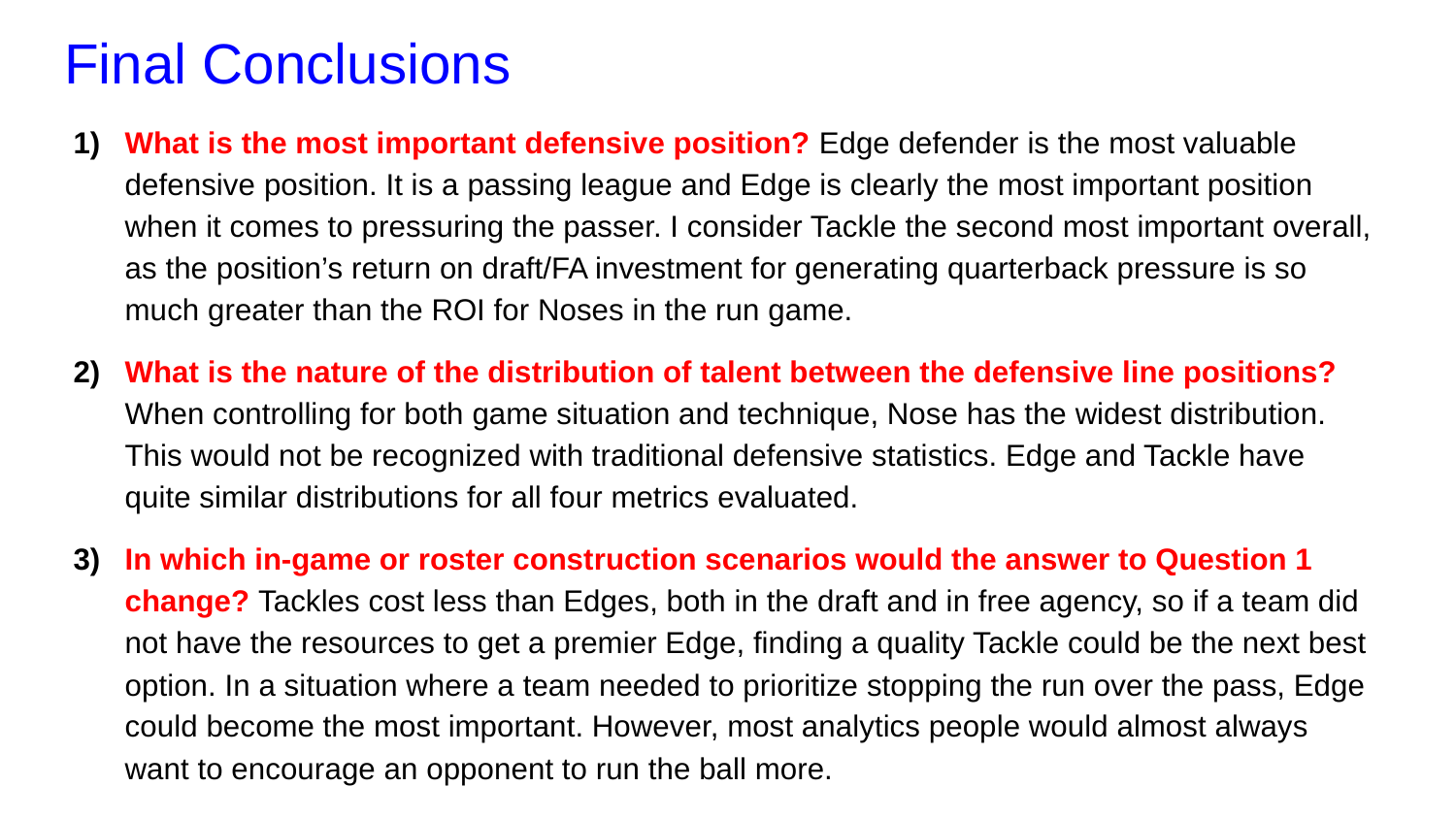

# Final Conclusions
What is the most important defensive position? Edge defender is the most valuable defensive position. It is a passing league and Edge is clearly the most important position when it comes to pressuring the passer. I consider Tackle the second most important overall, as the position’s return on draft/FA investment for generating quarterback pressure is so much greater than the ROI for Noses in the run game.
What is the nature of the distribution of talent between the defensive line positions? When controlling for both game situation and technique, Nose has the widest distribution. This would not be recognized with traditional defensive statistics. Edge and Tackle have quite similar distributions for all four metrics evaluated.
In which in-game or roster construction scenarios would the answer to Question 1 change? Tackles cost less than Edges, both in the draft and in free agency, so if a team did not have the resources to get a premier Edge, finding a quality Tackle could be the next best option. In a situation where a team needed to prioritize stopping the run over the pass, Edge could become the most important. However, most analytics people would almost always want to encourage an opponent to run the ball more.